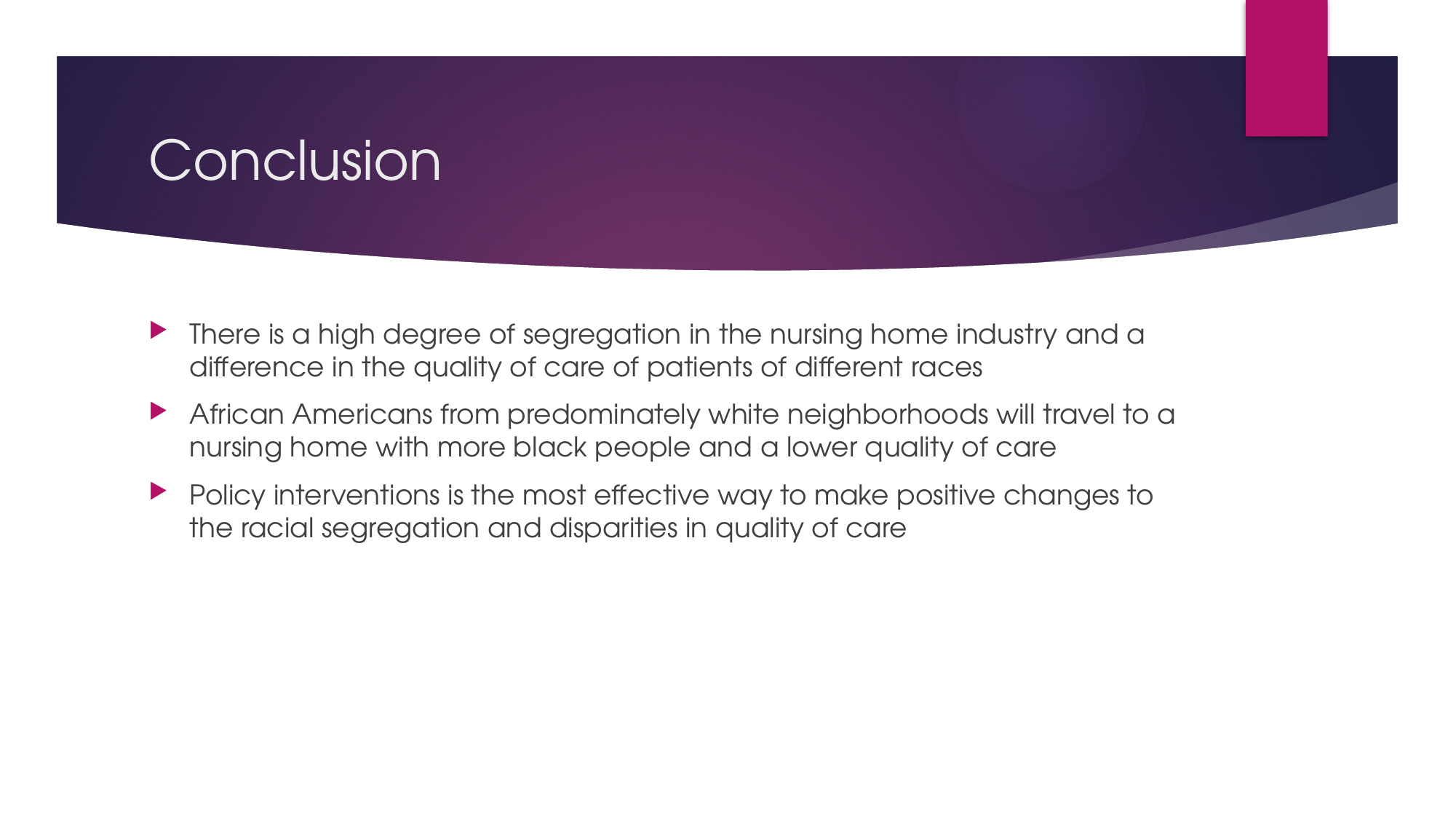

# Conclusion
There is a high degree of segregation in the nursing home industry and a difference in the quality of care of patients of different races
African Americans from predominately white neighborhoods will travel to a nursing home with more black people and a lower quality of care
Policy interventions is the most effective way to make positive changes to the racial segregation and disparities in quality of care